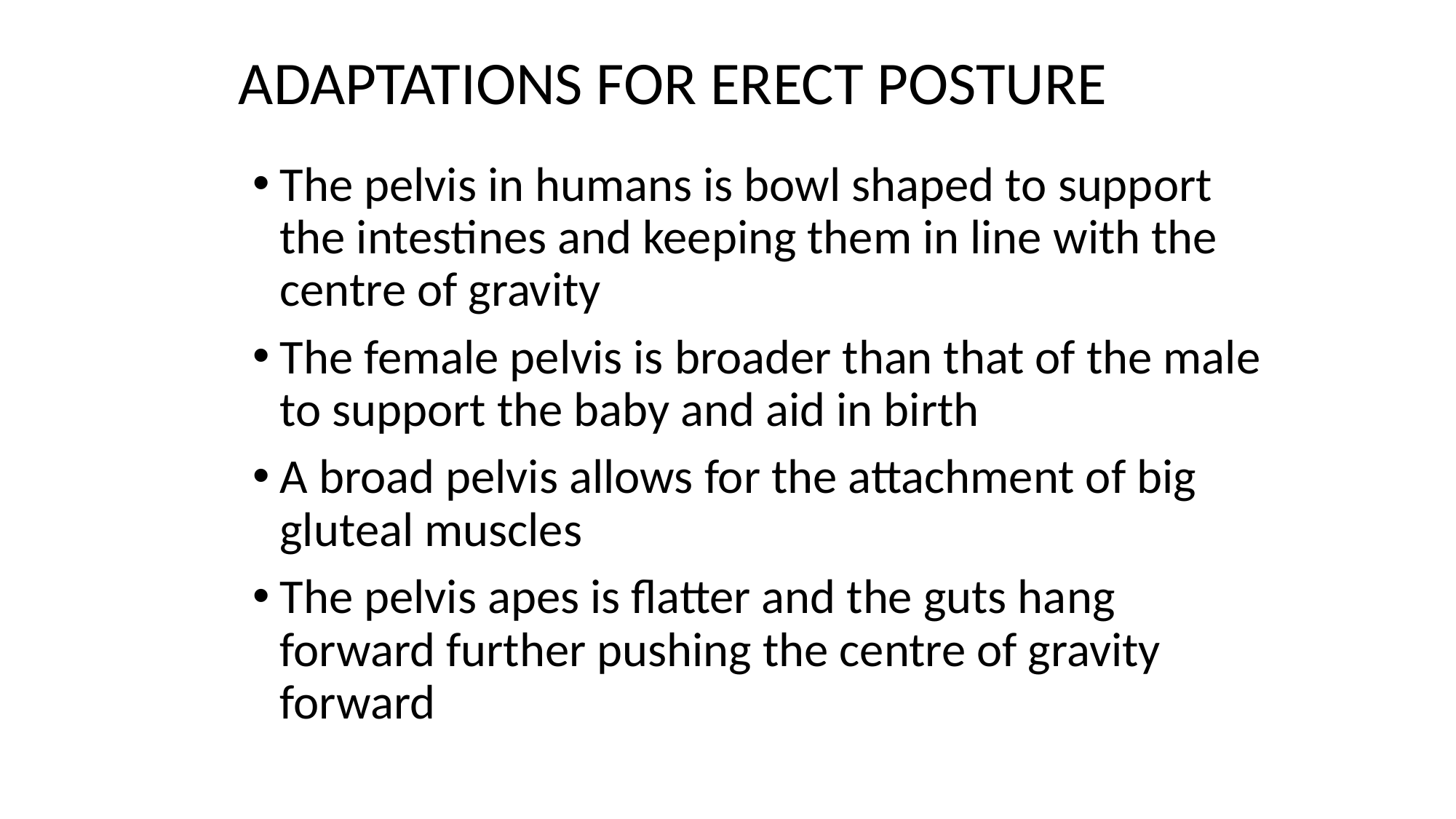

# ADAPTATIONS FOR ERECT POSTURE
The pelvis in humans is bowl shaped to support the intestines and keeping them in line with the centre of gravity
The female pelvis is broader than that of the male to support the baby and aid in birth
A broad pelvis allows for the attachment of big gluteal muscles
The pelvis apes is flatter and the guts hang forward further pushing the centre of gravity forward